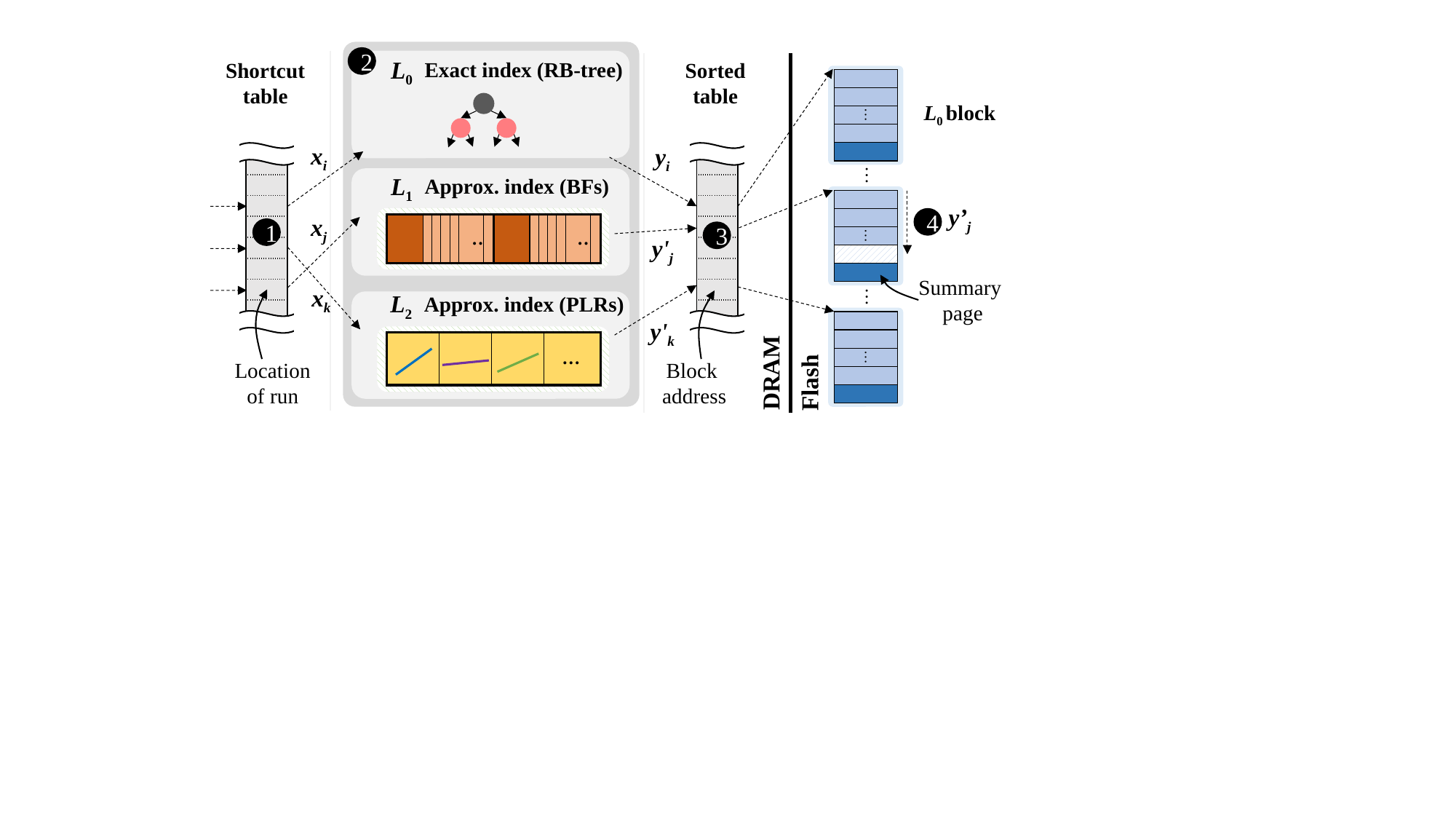

2
L0

Exact index (RB-tree)

Shortcut
table
Sorted
table

…
L0 block

xi
yi
|  |
| --- |
|  |
|  |
|  |
|  |
|  |
|  |
|  |
|  |
| --- |
|  |
|  |
|  |
|  |
|  |
|  |
|  |
…
L1
Approx. index (BFs)

…

…
y’j

…
xj
4
1
3
y'j
Summary
page

…
xk
L2
Approx. index (PLRs)

…

y'k

…
Location
of run
Block
address
DRAM
Flash